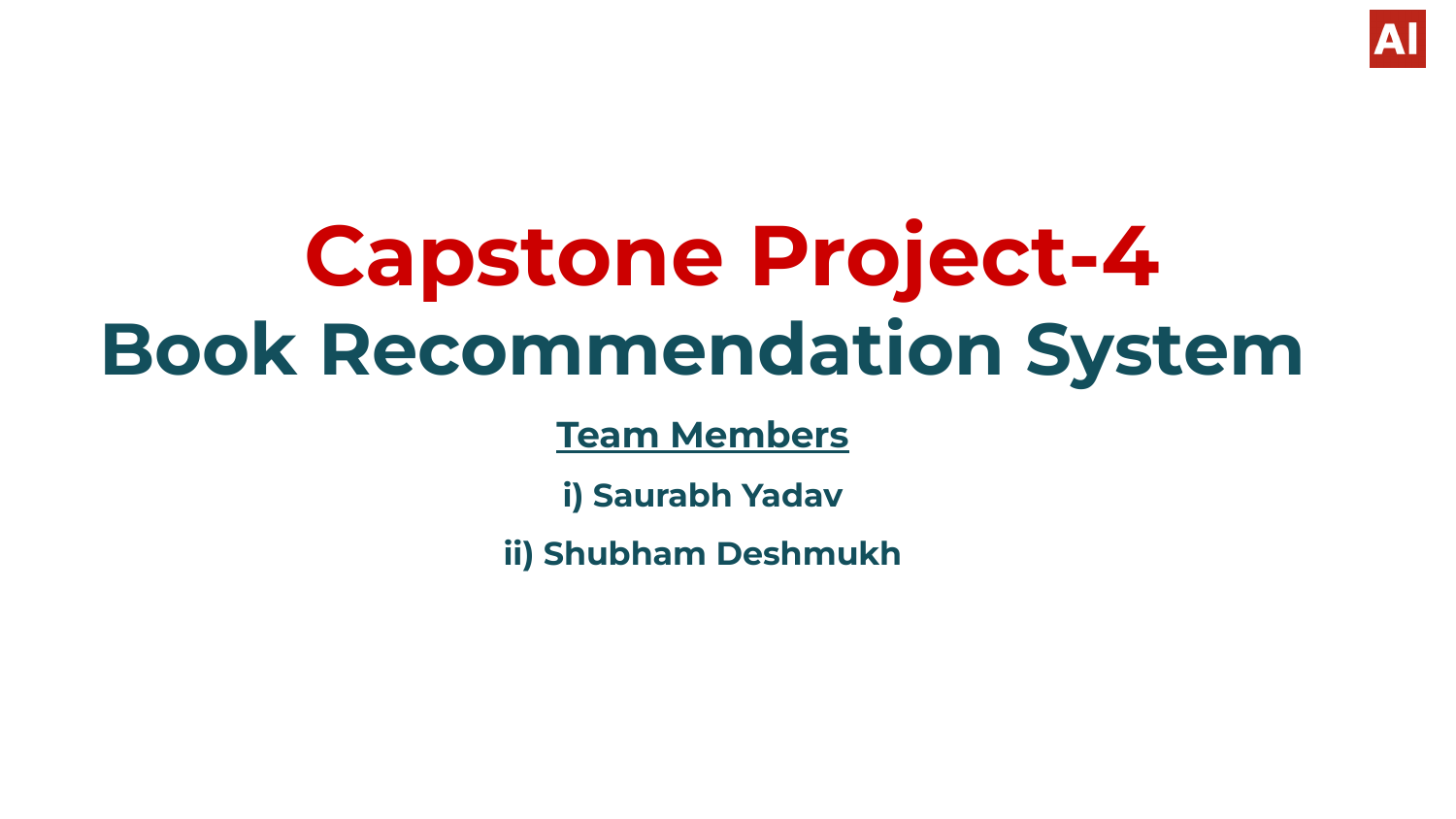

# Capstone Project-4
Book Recommendation System
Team Members
i) Saurabh Yadav
ii) Shubham Deshmukh